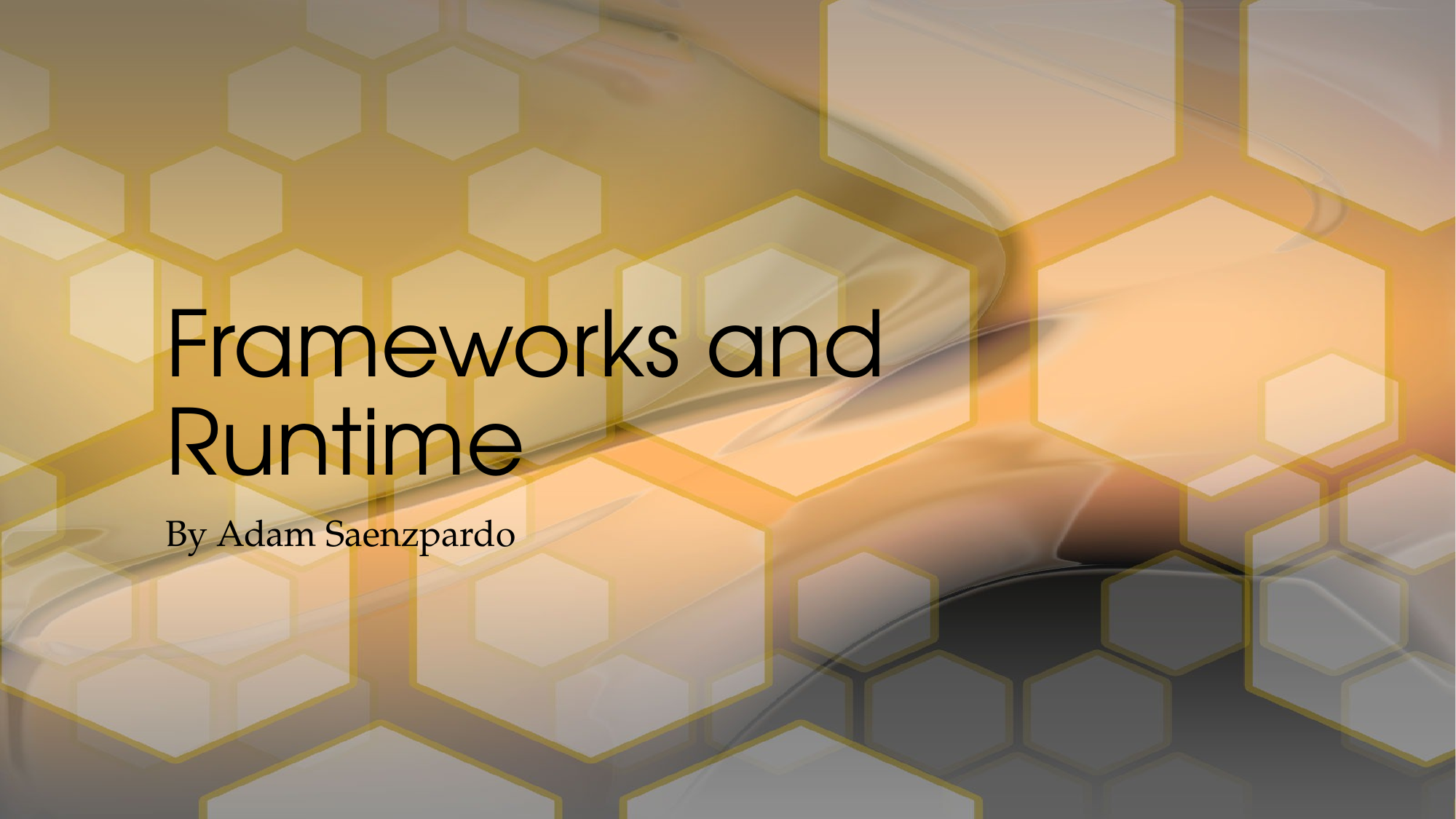

# Frameworks and Runtime
By Adam Saenzpardo